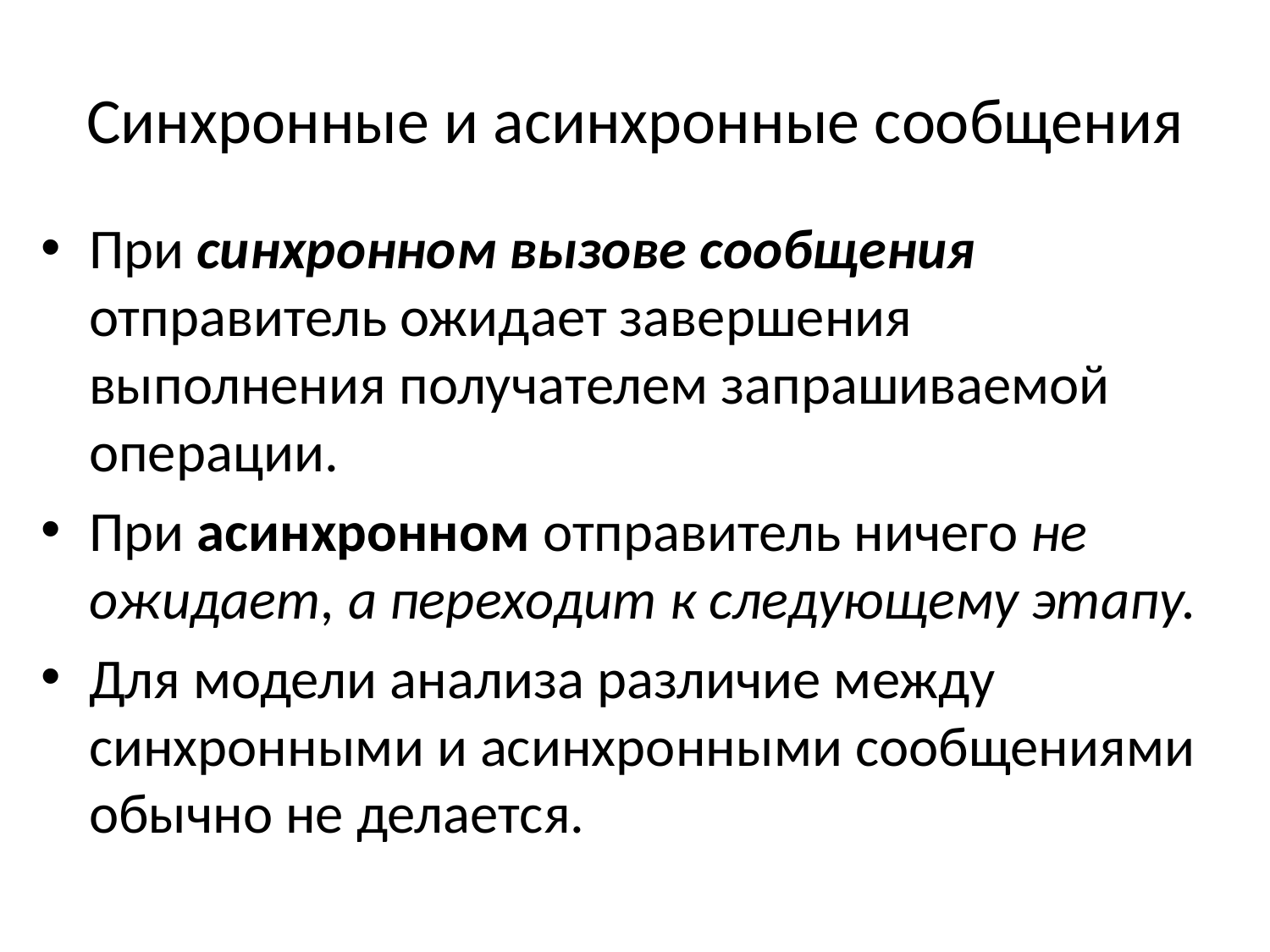

# Синхронные и асинхронные сообщения
При синхронном вызове сообщения отправитель ожидает завершения выполнения получателем запрашиваемой операции.
При асинхронном отправитель ничего не ожидает, а переходит к следующему этапу.
Для модели анализа различие между синхронными и асинхронными сообщениями обычно не делается.